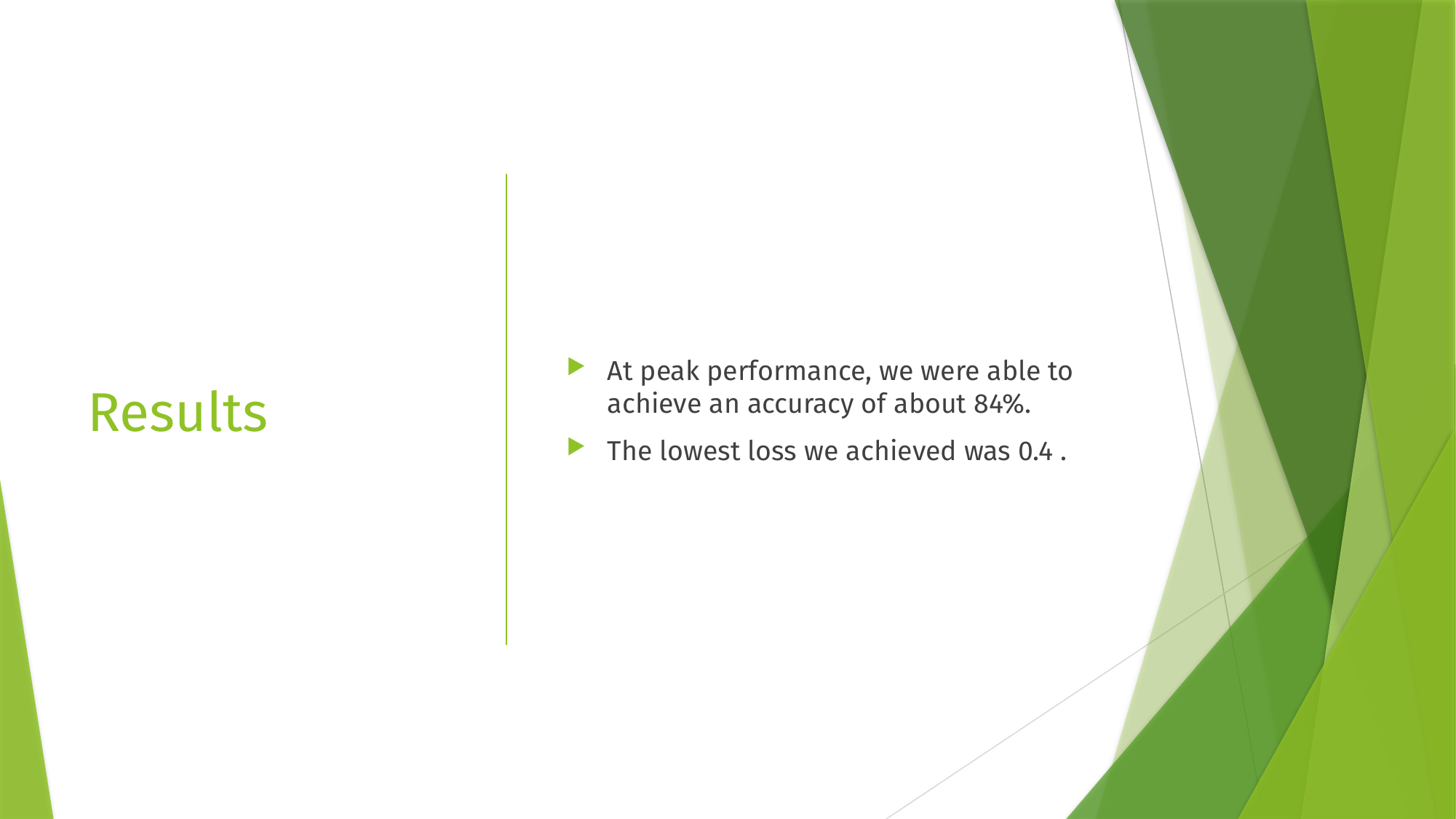

# Results
At peak performance, we were able to achieve an accuracy of about 84%.
The lowest loss we achieved was 0.4 .